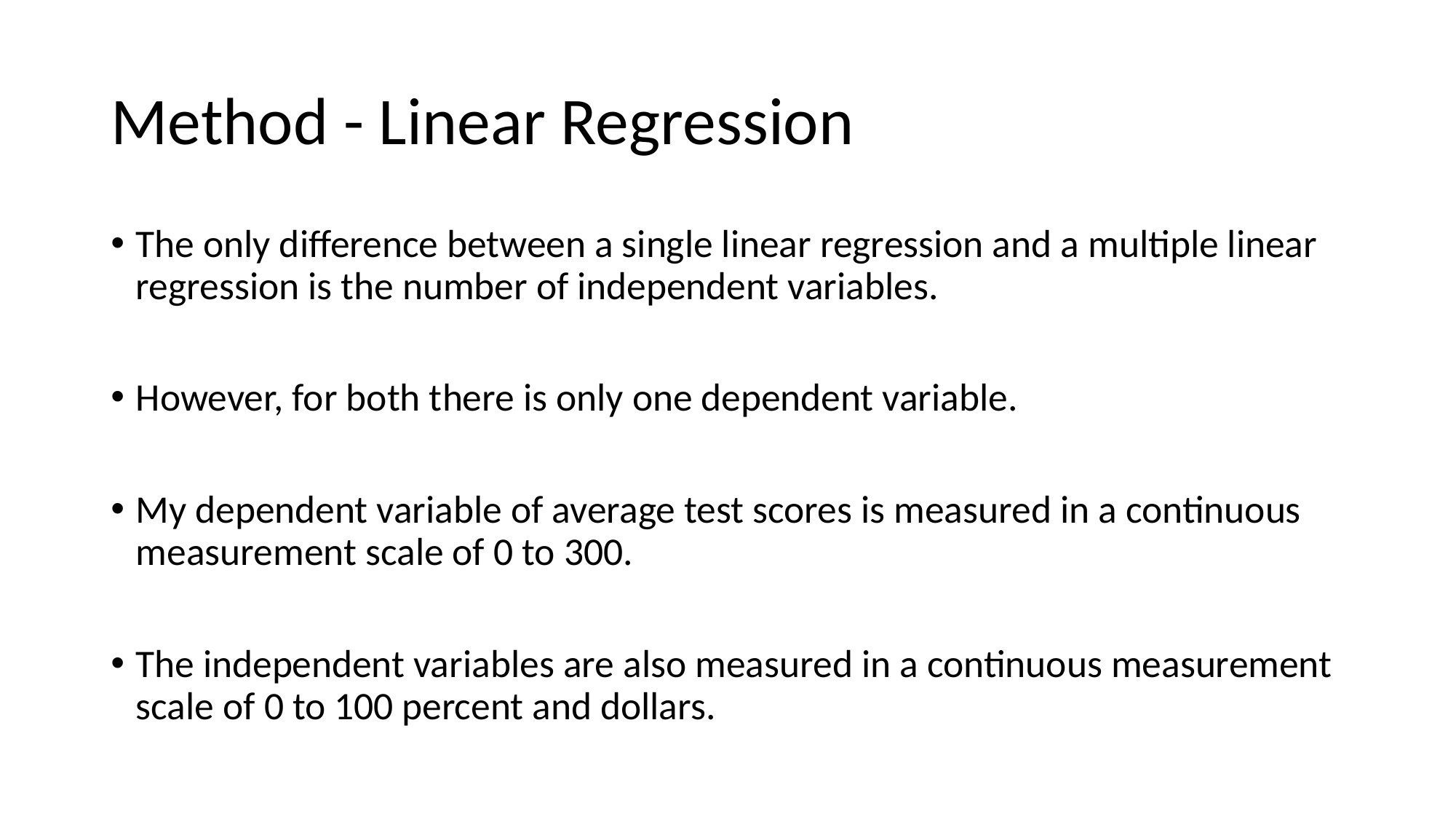

# Method - Linear Regression
The only difference between a single linear regression and a multiple linear regression is the number of independent variables.

However, for both there is only one dependent variable.

My dependent variable of average test scores is measured in a continuous measurement scale of 0 to 300.

The independent variables are also measured in a continuous measurement scale of 0 to 100 percent and dollars.